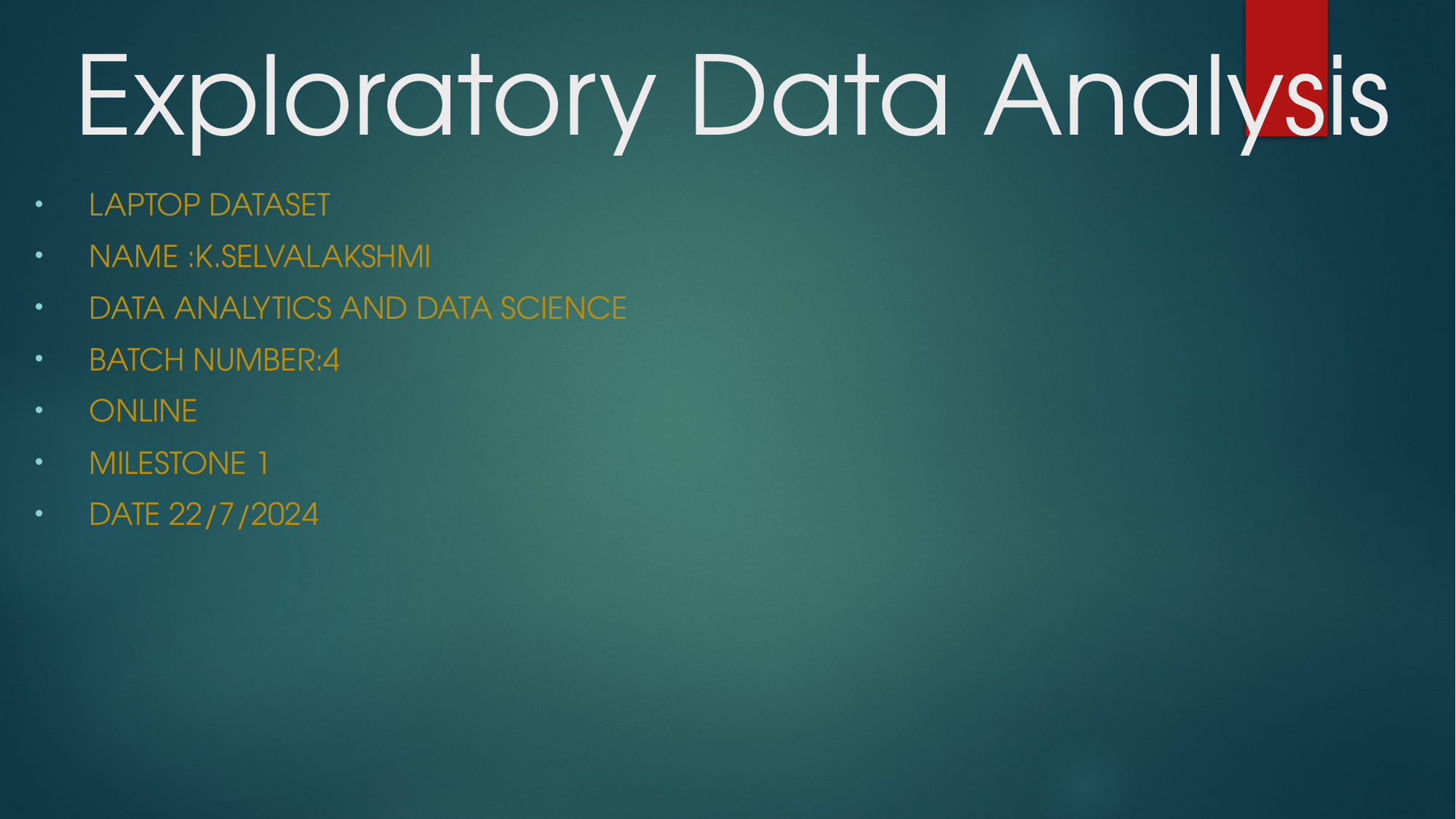

# Exploratory Data Analysis
Laptop DATASET
Name :K.Selvalakshmi
Data analytics and data science
Batch number:4
Online
Milestone 1
Date 22/7/2024